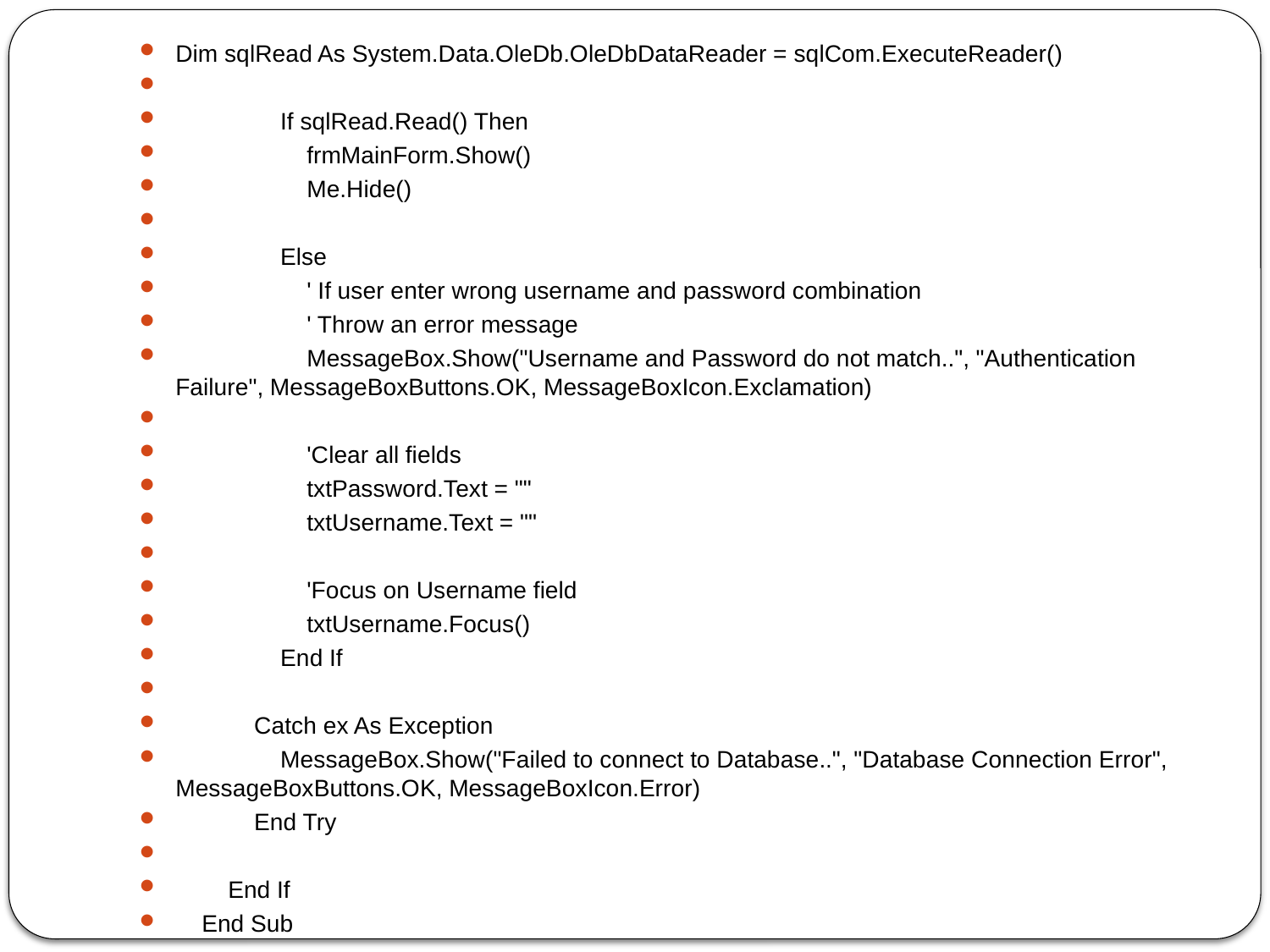

Dim sqlRead As System.Data.OleDb.OleDbDataReader = sqlCom.ExecuteReader()

                If sqlRead.Read() Then
                    frmMainForm.Show()
                    Me.Hide()

                Else
                    ' If user enter wrong username and password combination
                    ' Throw an error message
                    MessageBox.Show("Username and Password do not match..", "Authentication Failure", MessageBoxButtons.OK, MessageBoxIcon.Exclamation)

                    'Clear all fields
                    txtPassword.Text = ""
                    txtUsername.Text = ""

                    'Focus on Username field
                    txtUsername.Focus()
                End If

            Catch ex As Exception
                MessageBox.Show("Failed to connect to Database..", "Database Connection Error", MessageBoxButtons.OK, MessageBoxIcon.Error)
            End Try

        End If
    End Sub